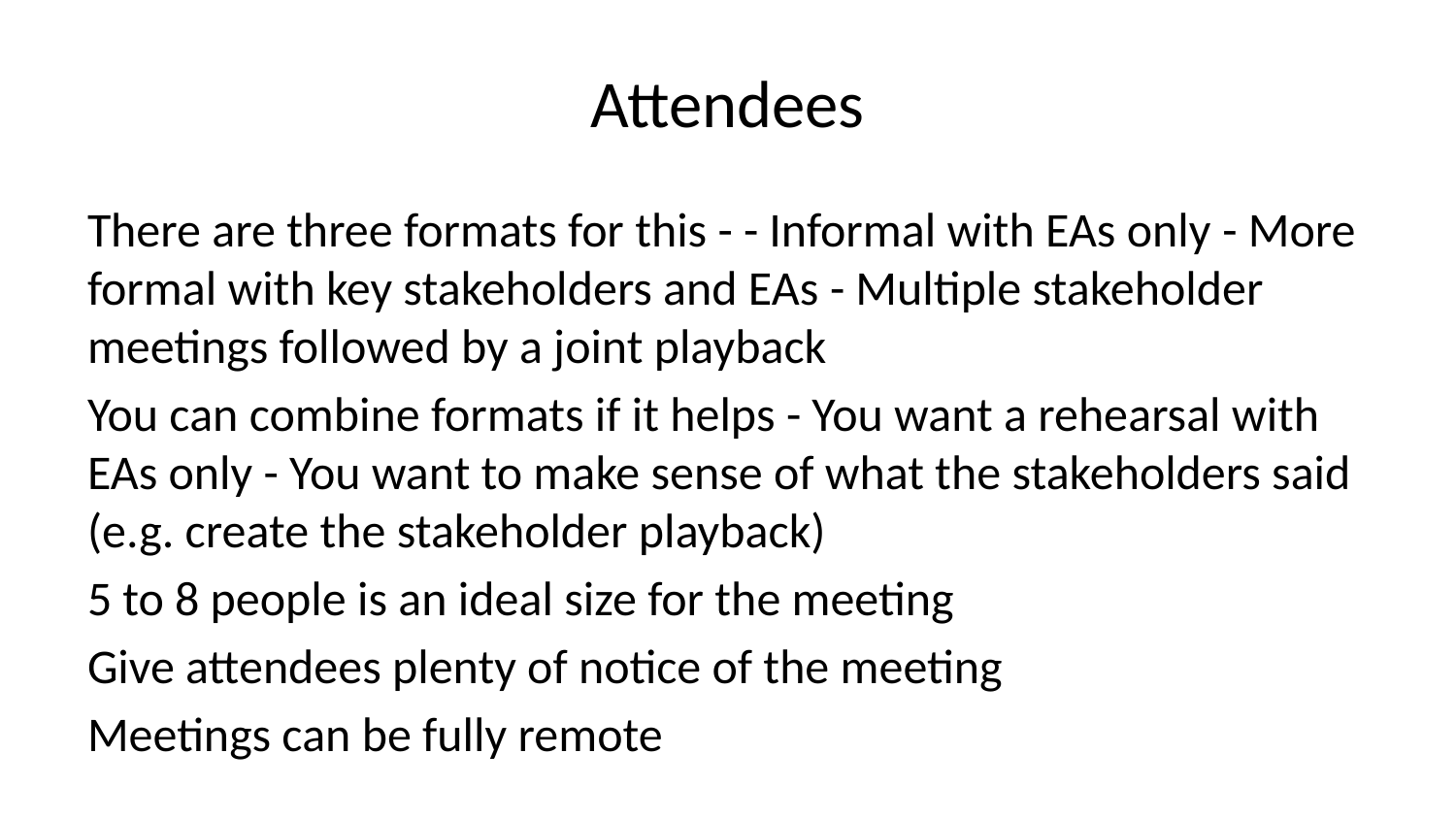

# Attendees
There are three formats for this - - Informal with EAs only​ - More formal with key stakeholders and EAs​ - Multiple stakeholder meetings followed by a joint playback​
You can combine formats if it helps​ - You want a rehearsal with EAs only​ - You want to make sense of what the stakeholders said (e.g. create the stakeholder playback)​
5 to 8 people is an ideal size for the meeting​
Give attendees plenty of notice of the meeting
Meetings can be fully remote​